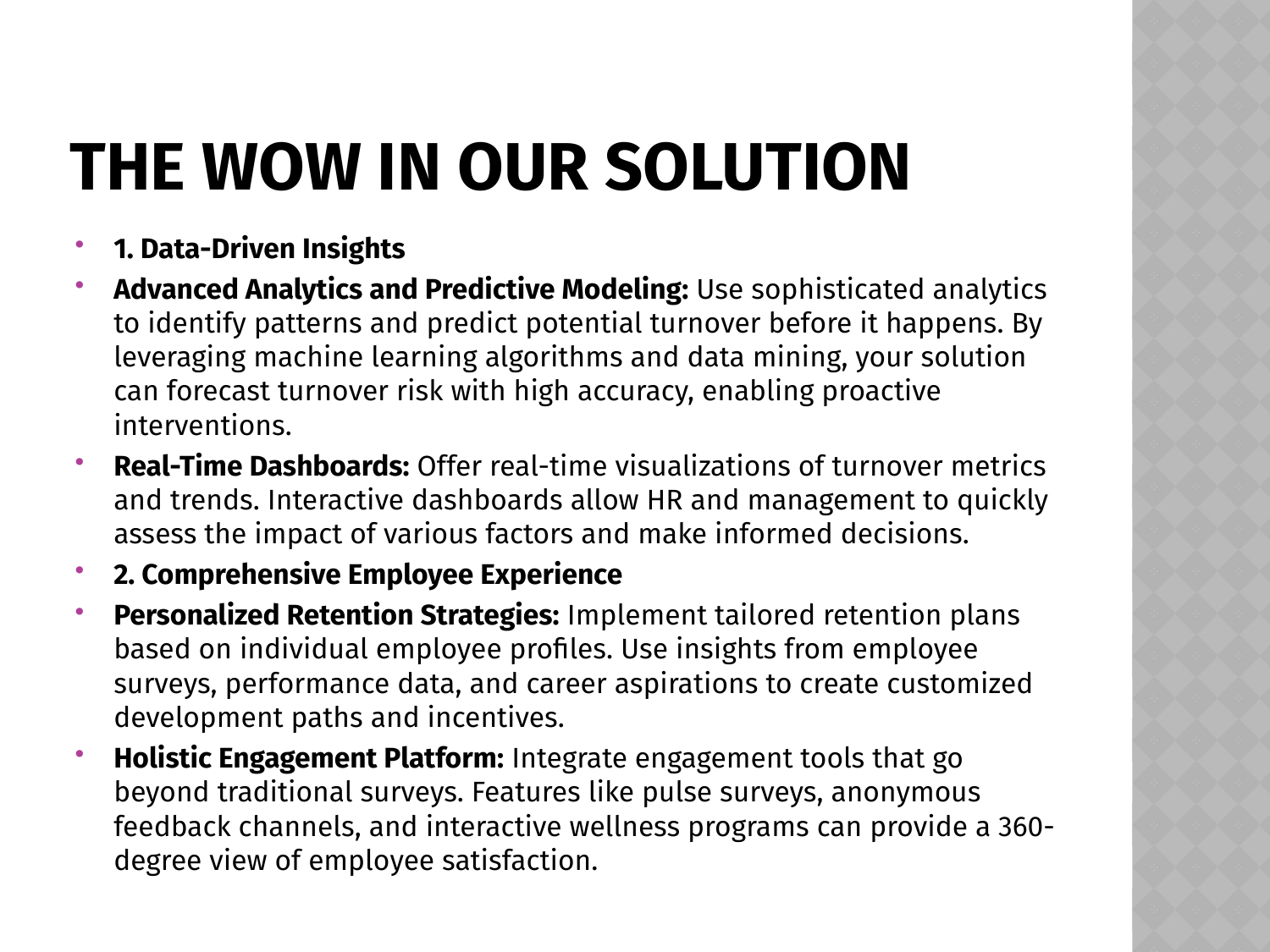

# The wow in our solution
1. Data-Driven Insights
Advanced Analytics and Predictive Modeling: Use sophisticated analytics to identify patterns and predict potential turnover before it happens. By leveraging machine learning algorithms and data mining, your solution can forecast turnover risk with high accuracy, enabling proactive interventions.
Real-Time Dashboards: Offer real-time visualizations of turnover metrics and trends. Interactive dashboards allow HR and management to quickly assess the impact of various factors and make informed decisions.
2. Comprehensive Employee Experience
Personalized Retention Strategies: Implement tailored retention plans based on individual employee profiles. Use insights from employee surveys, performance data, and career aspirations to create customized development paths and incentives.
Holistic Engagement Platform: Integrate engagement tools that go beyond traditional surveys. Features like pulse surveys, anonymous feedback channels, and interactive wellness programs can provide a 360-degree view of employee satisfaction.